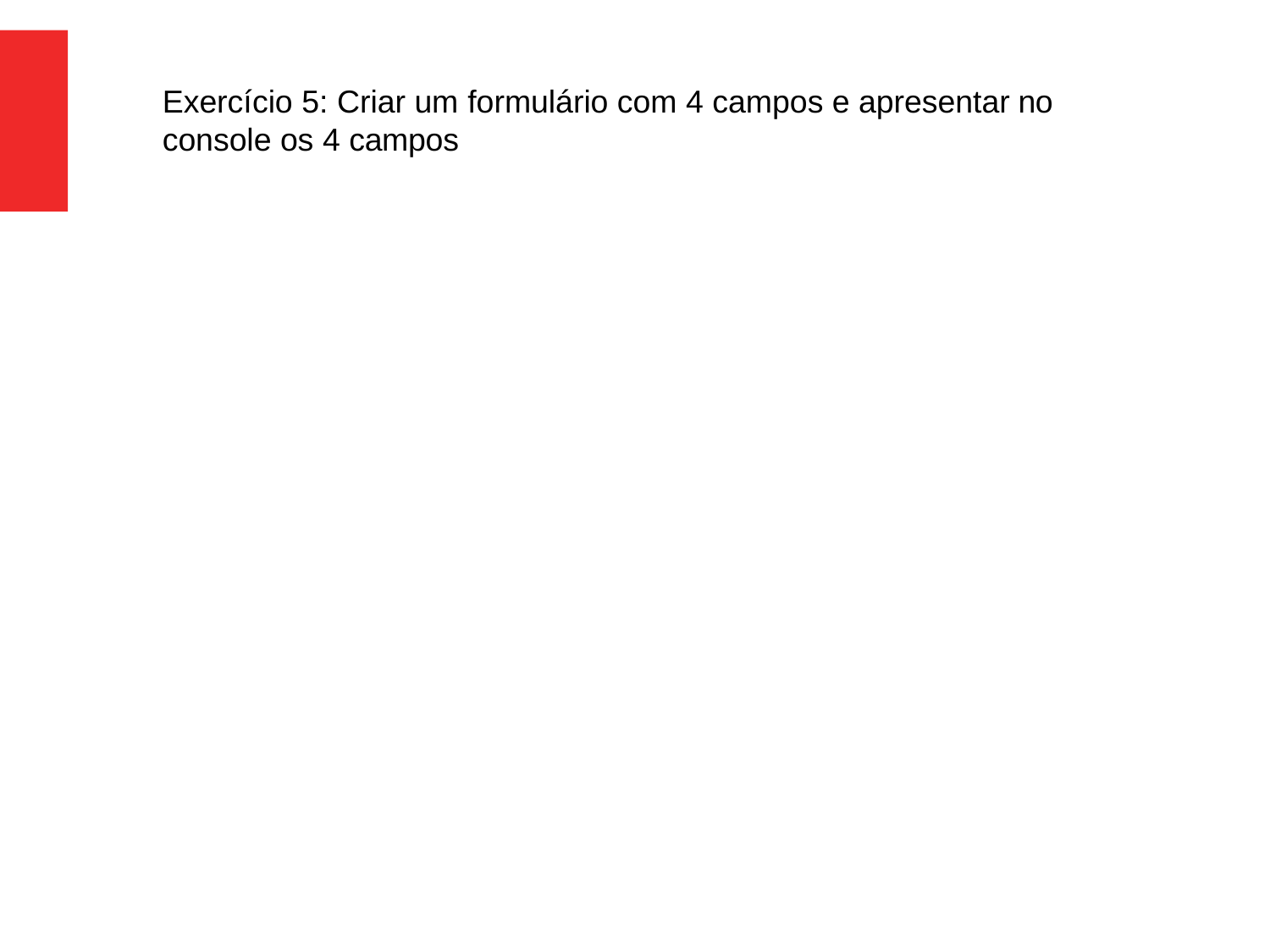

Exercício 5: Criar um formulário com 4 campos e apresentar no console os 4 campos